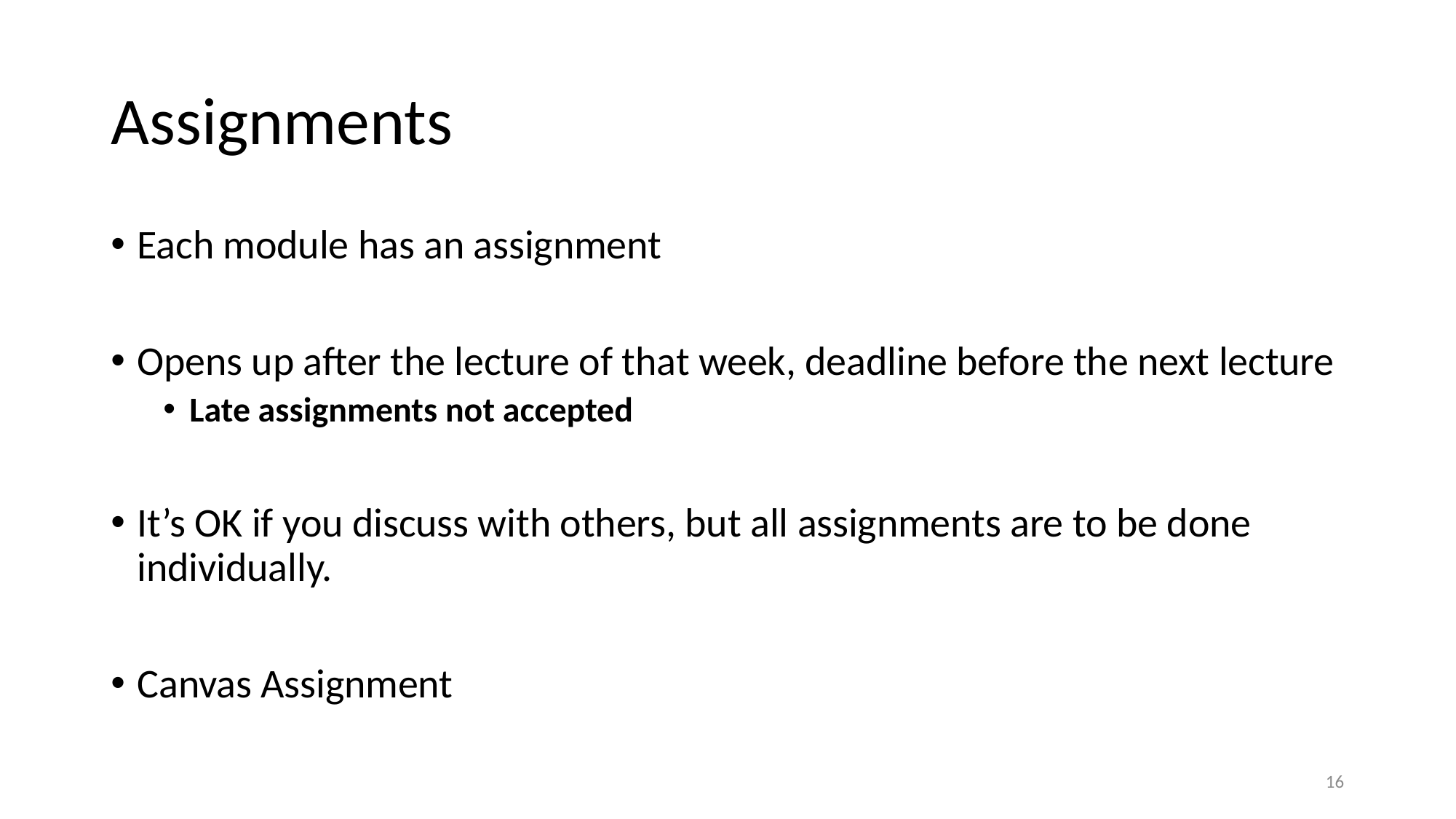

# Assignments
Each module has an assignment

Opens up after the lecture of that week, deadline before the next lecture
Late assignments not accepted

It’s OK if you discuss with others, but all assignments are to be done individually.

Canvas Assignment

16